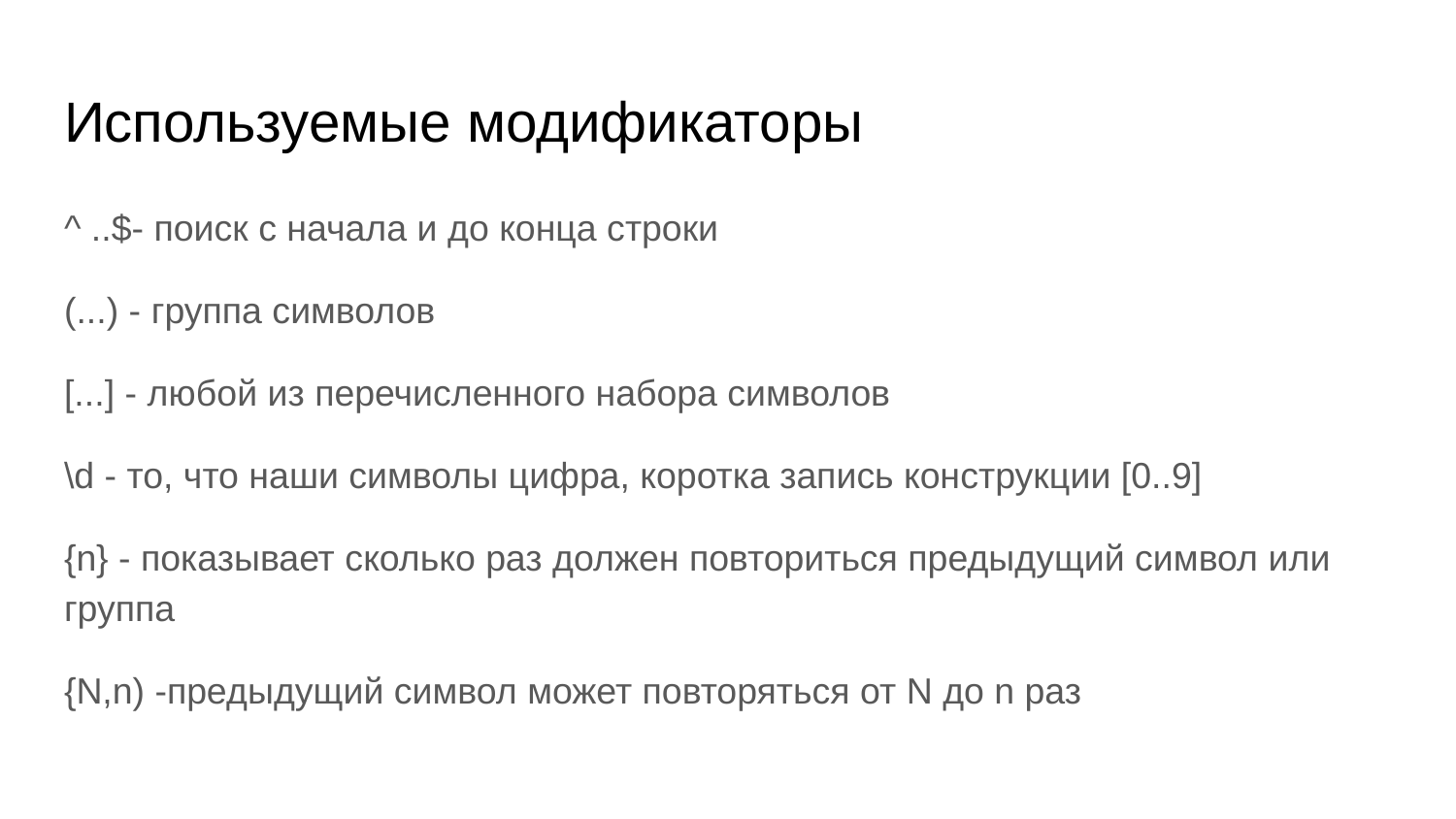

# Используемые модификаторы
^ ..$- поиск с начала и до конца строки
(...) - группа символов
[...] - любой из перечисленного набора символов
\d - то, что наши символы цифра, коротка запись конструкции [0..9]
{n} - показывает сколько раз должен повториться предыдущий символ или группа
{N,n) -предыдущий символ может повторяться от N до n раз